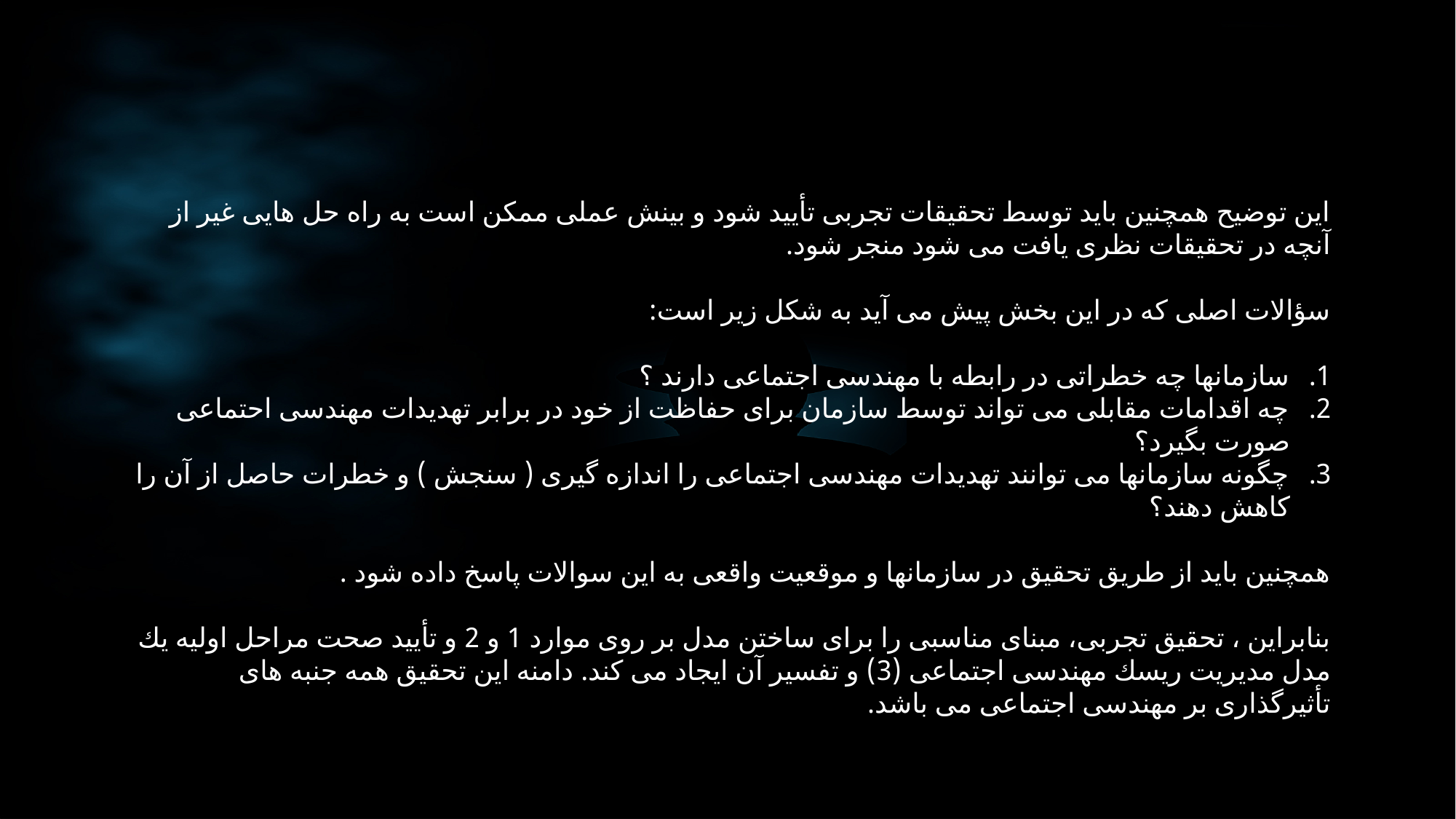

این توضیح همچنین باید توسط تحقیقات تجربی تأیید شود و بینش عملی ممکن است به راه حل هایی غیر از آنچه در تحقیقات نظری یافت می شود منجر شود.

سؤالات اصلی که در این بخش پیش می آید به شکل زیر است:

سازمانها چه خطراتی در رابطه با مهندسی اجتماعی دارند ؟
چه اقدامات مقابلی می تواند توسط سازمان برای حفاظت از خود در برابر تهدیدات مهندسی احتماعی صورت بگیرد؟
چگونه سازمانها می توانند تهدیدات مهندسی اجتماعی را اندازه گیری ( سنجش ) و خطرات حاصل از آن را کاهش دهند؟

همچنین باید از طریق تحقیق در سازمانها و موقعیت واقعی به این سوالات پاسخ داده شود .

بنابراین ، تحقیق تجربی، مبنای مناسبی را برای ساختن مدل بر روی موارد 1 و 2 و تأیید صحت مراحل اولیه یك مدل مدیریت ریسك مهندسی اجتماعی (3) و تفسیر آن ایجاد می كند. دامنه این تحقیق همه جنبه های تأثیرگذاری بر مهندسی اجتماعی می باشد.